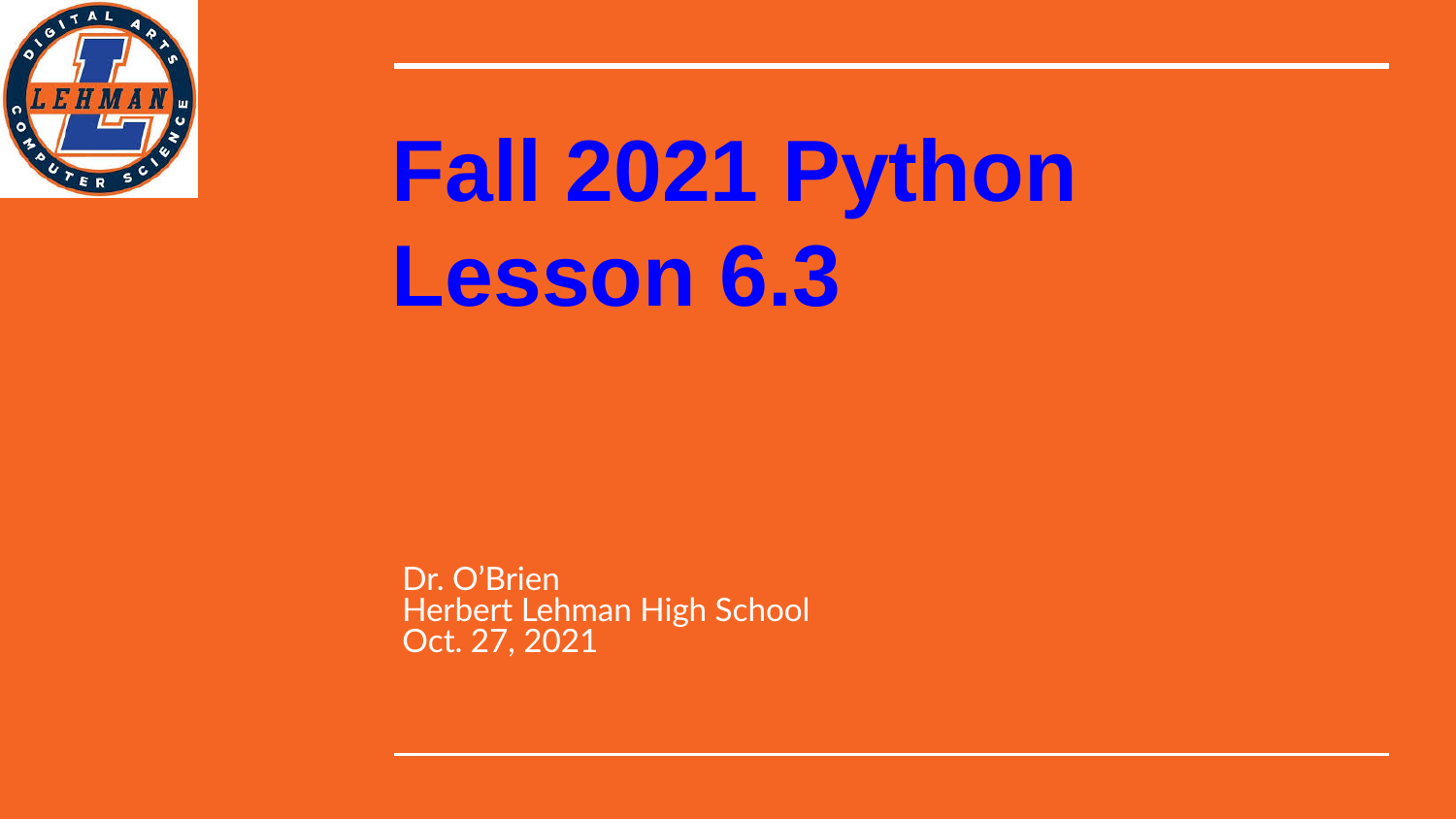

# Fall 2021 Python
Lesson 6.3
Dr. O’Brien
Herbert Lehman High School
Oct. 27, 2021